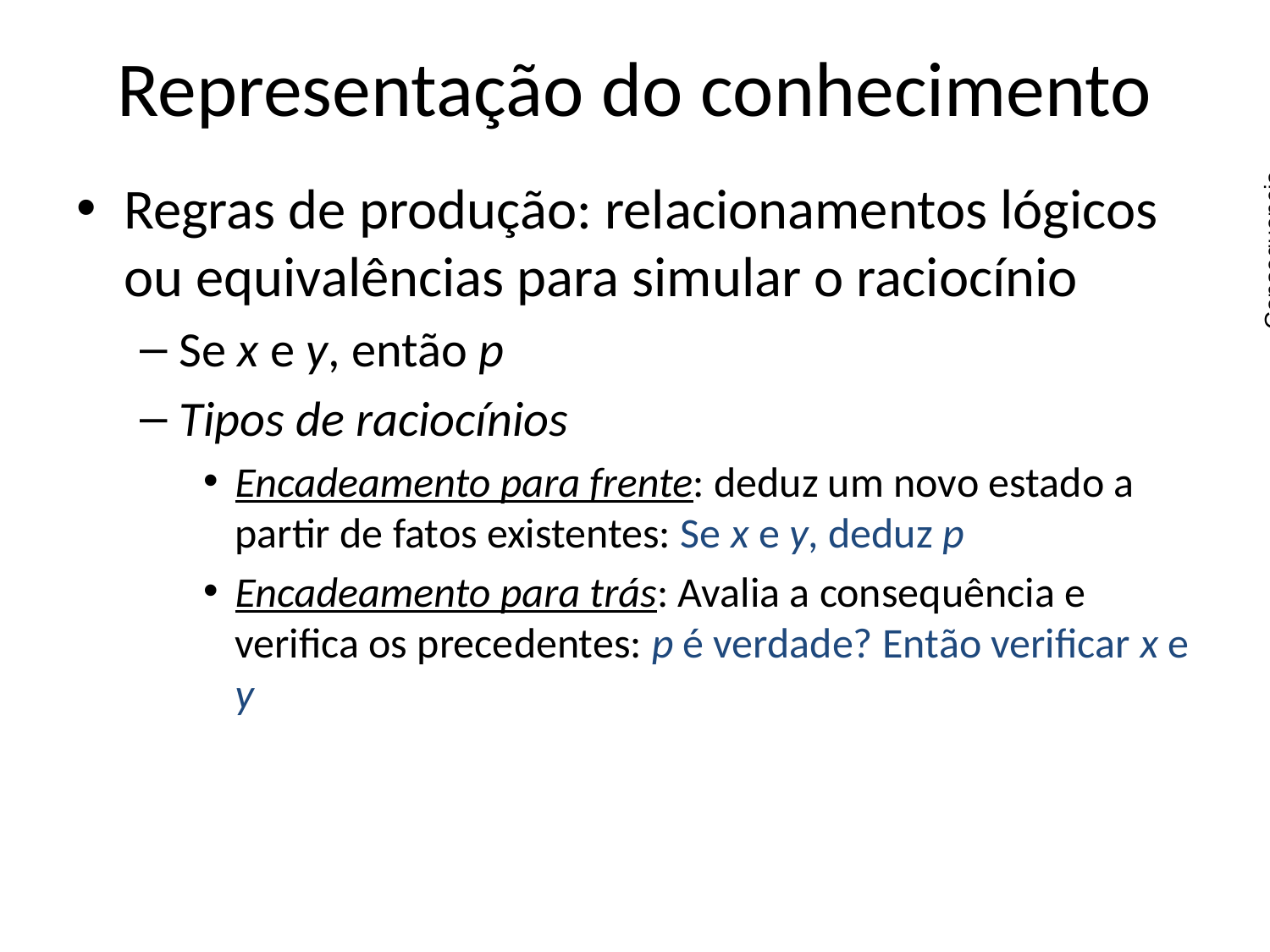

# Representação do conhecimento
Encadeamento para trás
Encadeamento para frente
Regras de produção: relacionamentos lógicos ou equivalências para simular o raciocínio
Se x e y, então p
Tipos de raciocínios
Encadeamento para frente: deduz um novo estado a partir de fatos existentes: Se x e y, deduz p
Encadeamento para trás: Avalia a consequência e verifica os precedentes: p é verdade? Então verificar x e y

Se Febre alta
Homem
Trauma recente
Fumante
Sedentário
Consome álcool

Então
Fertilidade reduzida

Se Resultado = Fertilidade reduzida

Então houve

Febre alta
Homem
Trauma recente
Fumante
Sedentário
Consome álcool

Consequencia
Causas

Consequencia
Causas